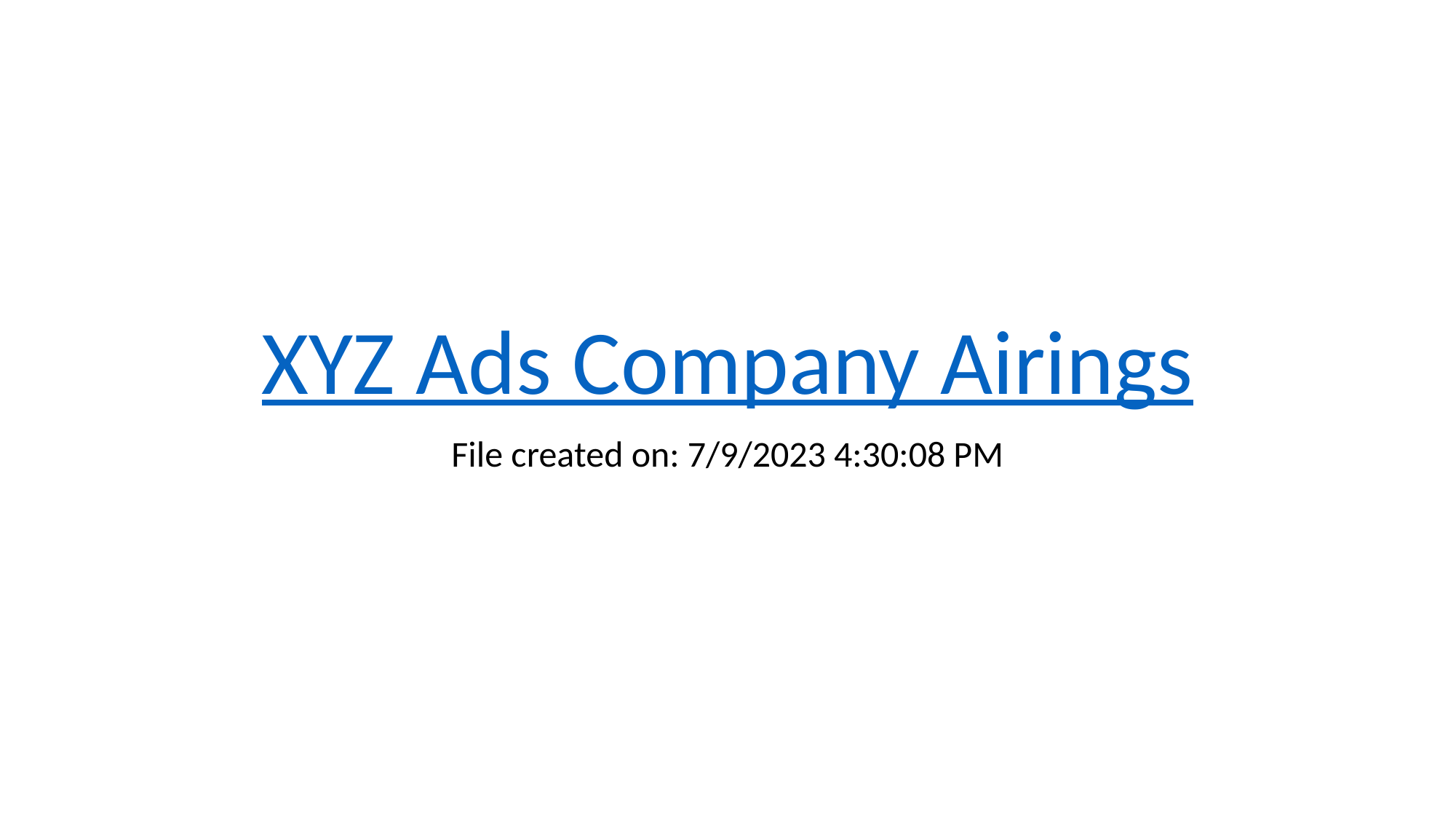

# XYZ Ads Company Airings
File created on: 7/9/2023 4:30:08 PM